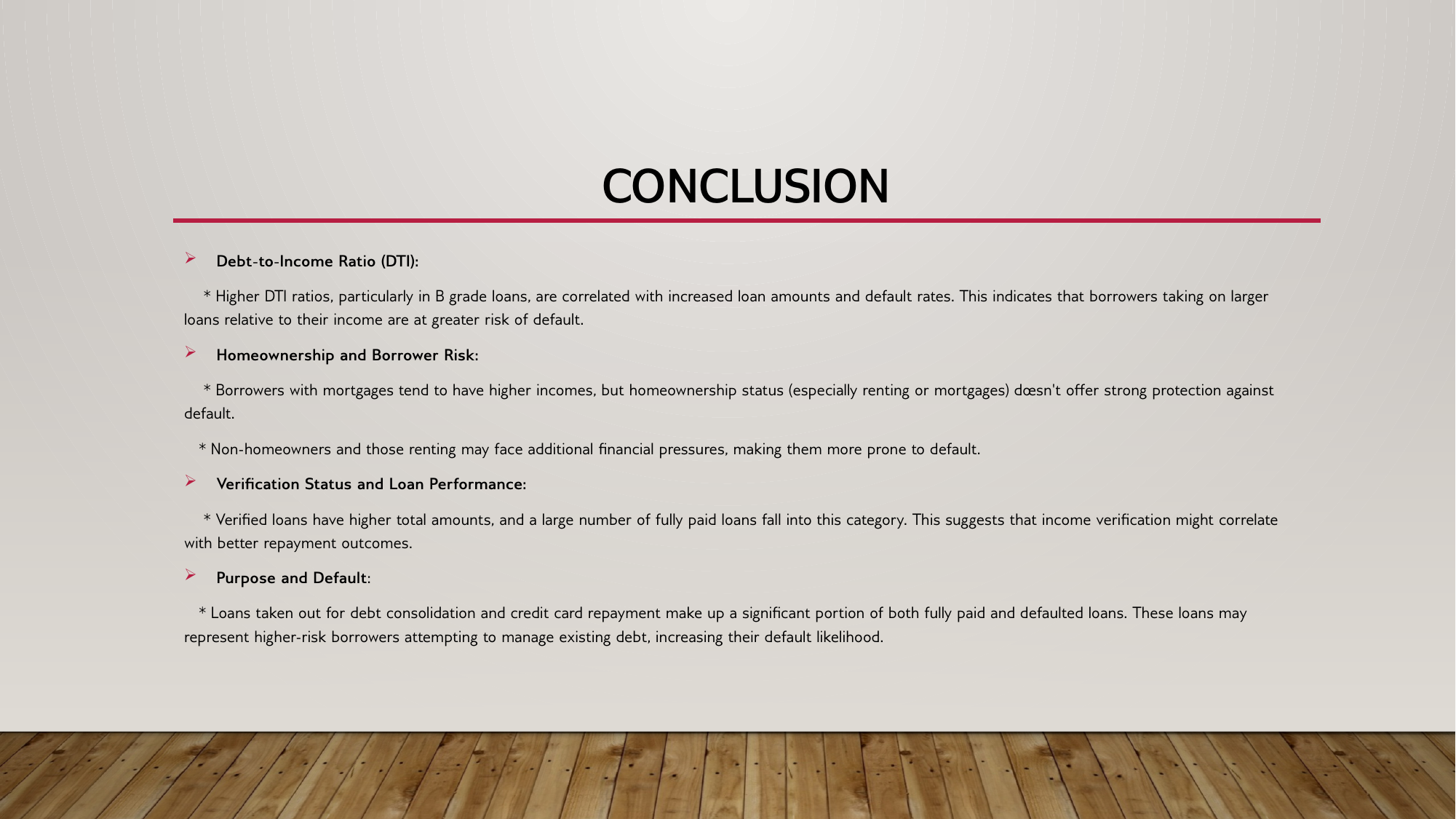

# Conclusion
 Debt-to-Income Ratio (DTI):
    * Higher DTI ratios, particularly in B grade loans, are correlated with increased loan amounts and default rates. This indicates that borrowers taking on larger loans relative to their income are at greater risk of default.
 Homeownership and Borrower Risk:
    * Borrowers with mortgages tend to have higher incomes, but homeownership status (especially renting or mortgages) doesn't offer strong protection against default.
   * Non-homeowners and those renting may face additional financial pressures, making them more prone to default.
 Verification Status and Loan Performance:
    * Verified loans have higher total amounts, and a large number of fully paid loans fall into this category. This suggests that income verification might correlate with better repayment outcomes.
 Purpose and Default:
   * Loans taken out for debt consolidation and credit card repayment make up a significant portion of both fully paid and defaulted loans. These loans may represent higher-risk borrowers attempting to manage existing debt, increasing their default likelihood.